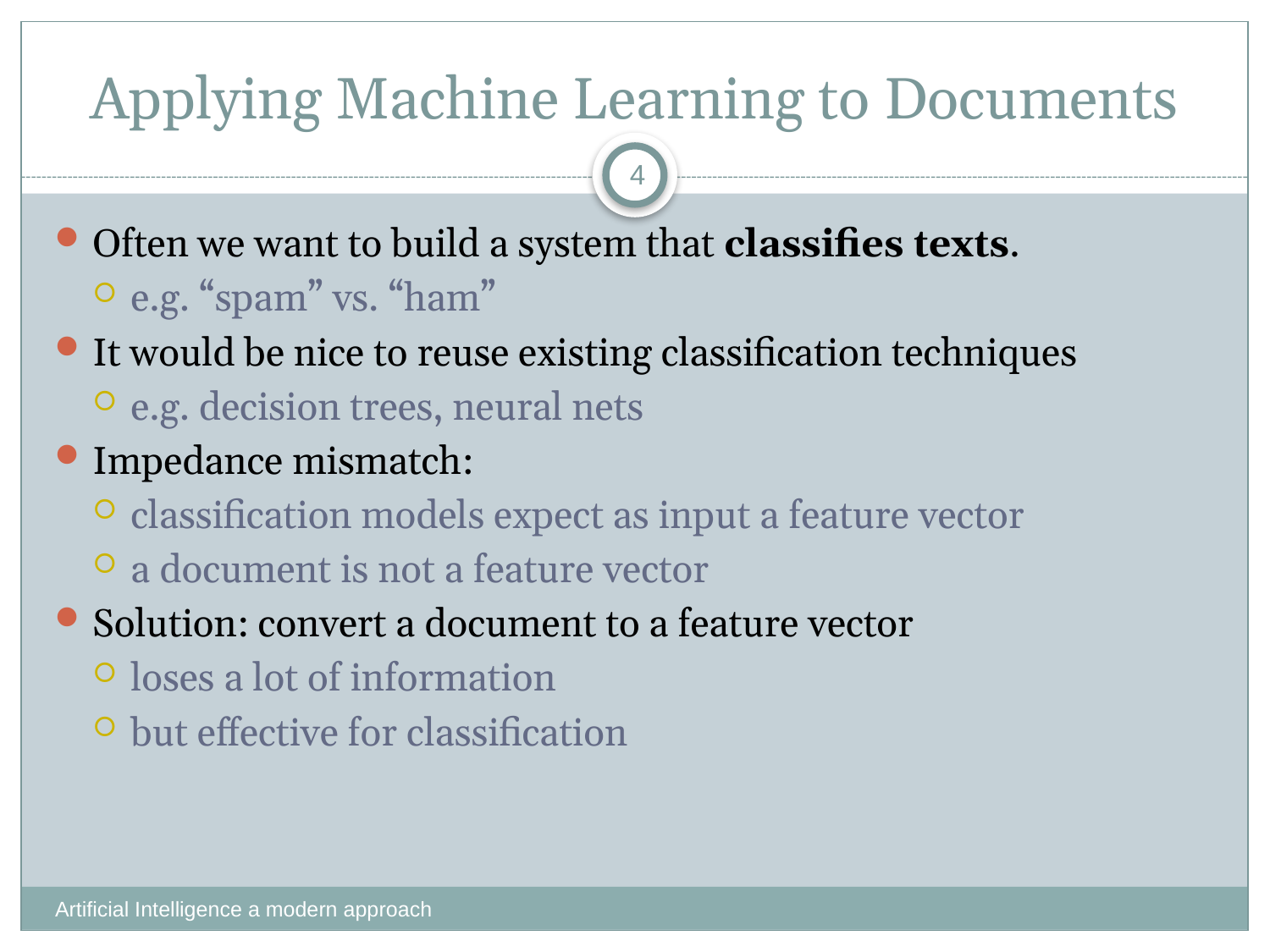

# Applying Machine Learning to Documents
4
Often we want to build a system that classifies texts.
e.g. “spam” vs. “ham”
It would be nice to reuse existing classification techniques
e.g. decision trees, neural nets
Impedance mismatch:
classification models expect as input a feature vector
a document is not a feature vector
Solution: convert a document to a feature vector
loses a lot of information
but effective for classification
Artificial Intelligence a modern approach